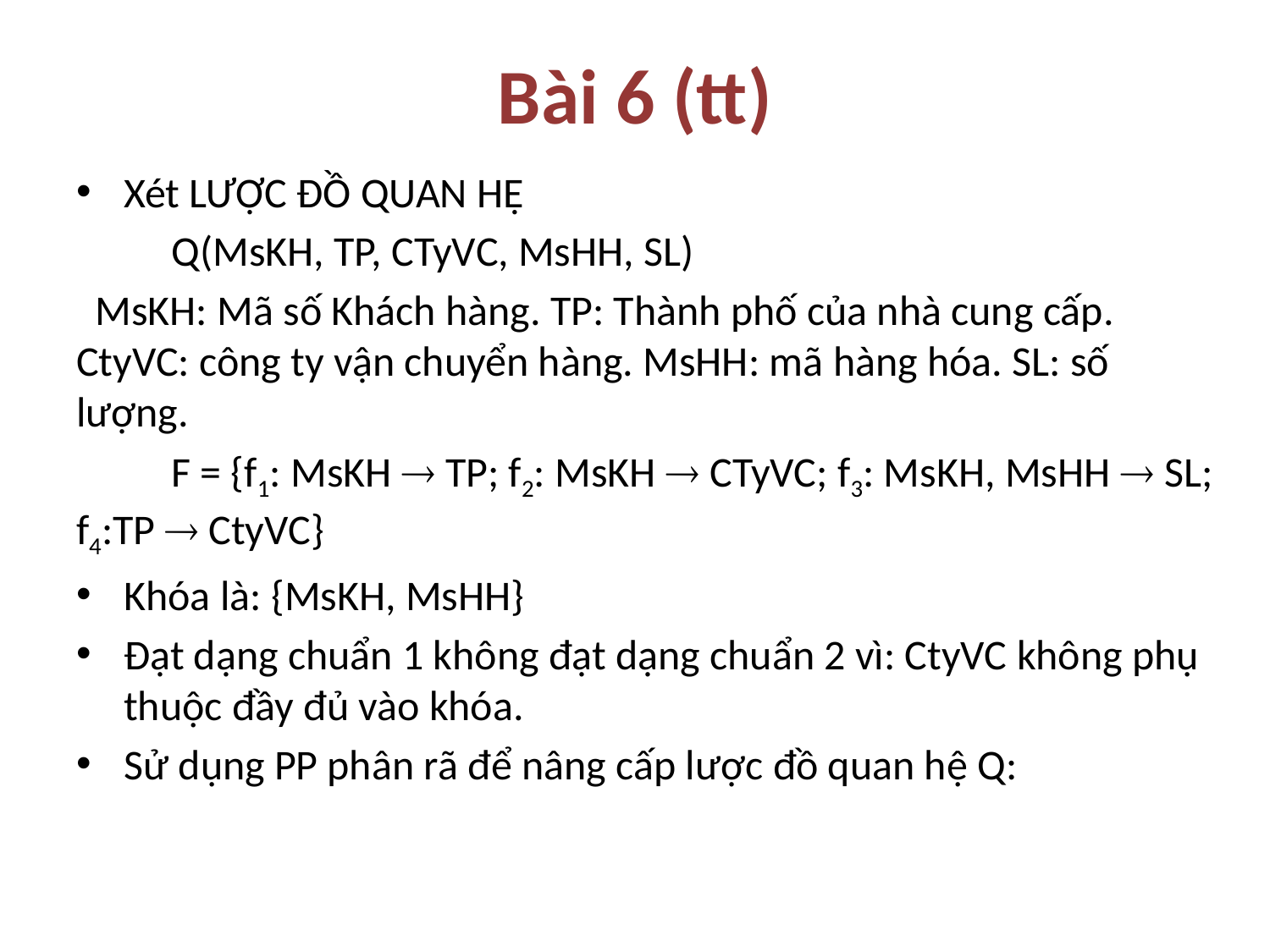

# Bài 6 (tt)
Xét LƯỢC ĐỒ QUAN HỆ
          Q(MsKH, TP, CTyVC, MsHH, SL)
  MsKH: Mã số Khách hàng. TP: Thành phố của nhà cung cấp. CtyVC: công ty vận chuyển hàng. MsHH: mã hàng hóa. SL: số lượng.
          F = {f1: MsKH → TP; f2: MsKH → CTyVC; f3: MsKH, MsHH → SL; f4:TP → CtyVC}
Khóa là: {MsKH, MsHH}
Đạt dạng chuẩn 1 không đạt dạng chuẩn 2 vì: CtyVC không phụ thuộc đầy đủ vào khóa.
Sử dụng PP phân rã để nâng cấp lược đồ quan hệ Q: